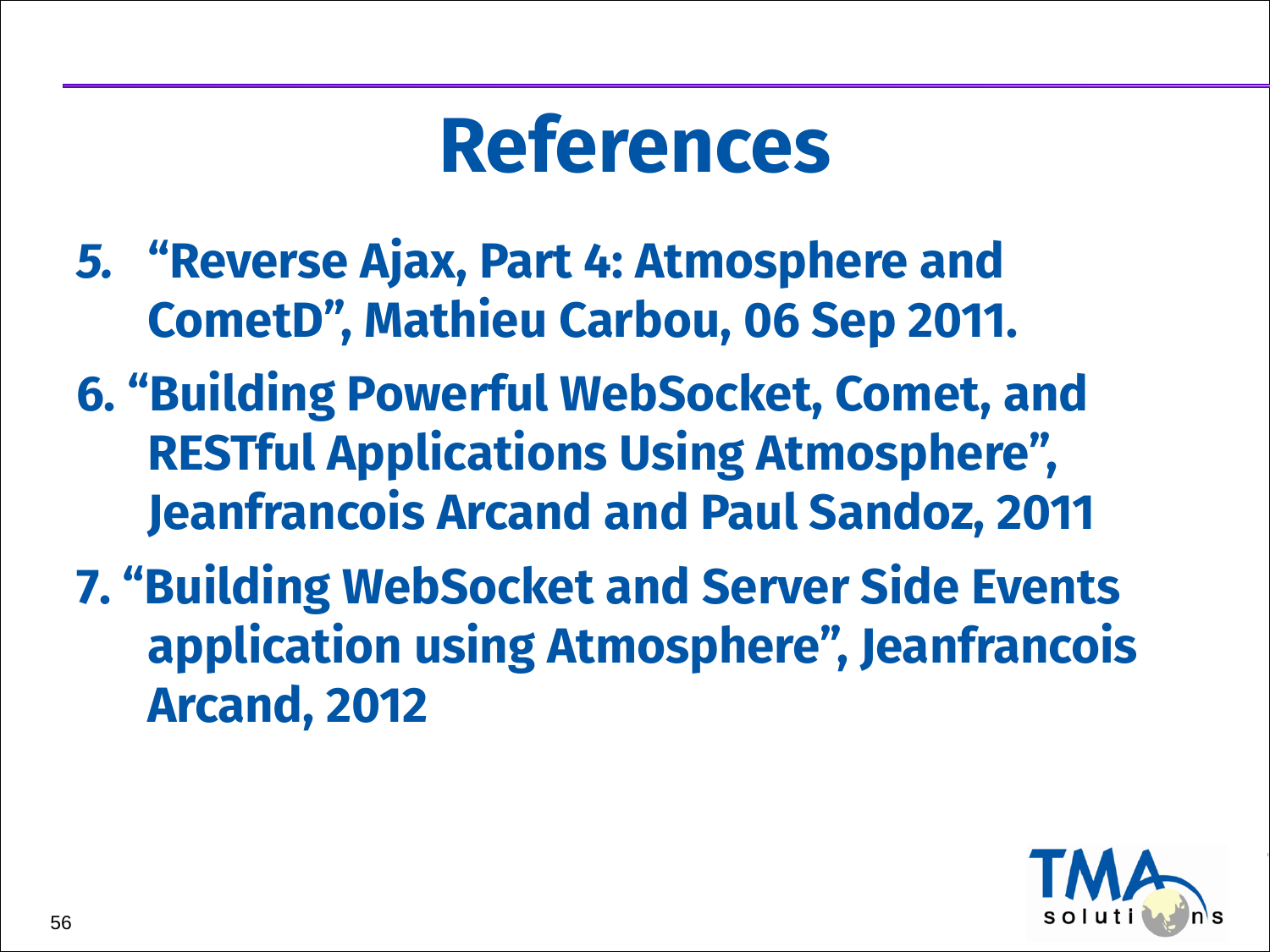

# References
5.	“Reverse Ajax, Part 4: Atmosphere and CometD”, Mathieu Carbou, 06 Sep 2011.
6. “Building Powerful WebSocket, Comet, and RESTful Applications Using Atmosphere”, Jeanfrancois Arcand and Paul Sandoz, 2011
7. “Building WebSocket and Server Side Events application using Atmosphere”, Jeanfrancois Arcand, 2012